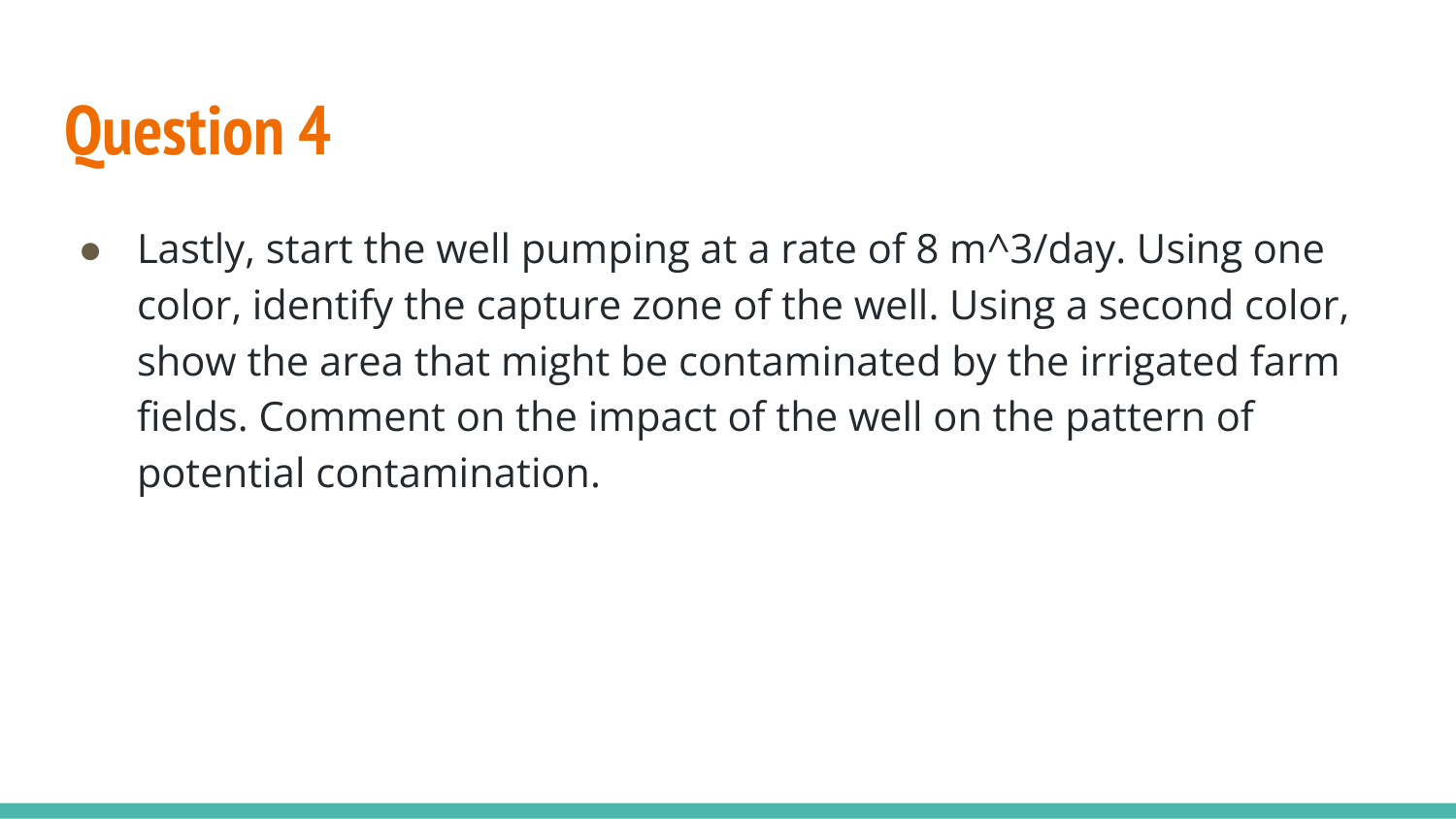

# Question 4
Lastly, start the well pumping at a rate of 8 m^3/day. Using one color, identify the capture zone of the well. Using a second color, show the area that might be contaminated by the irrigated farm fields. Comment on the impact of the well on the pattern of potential contamination.